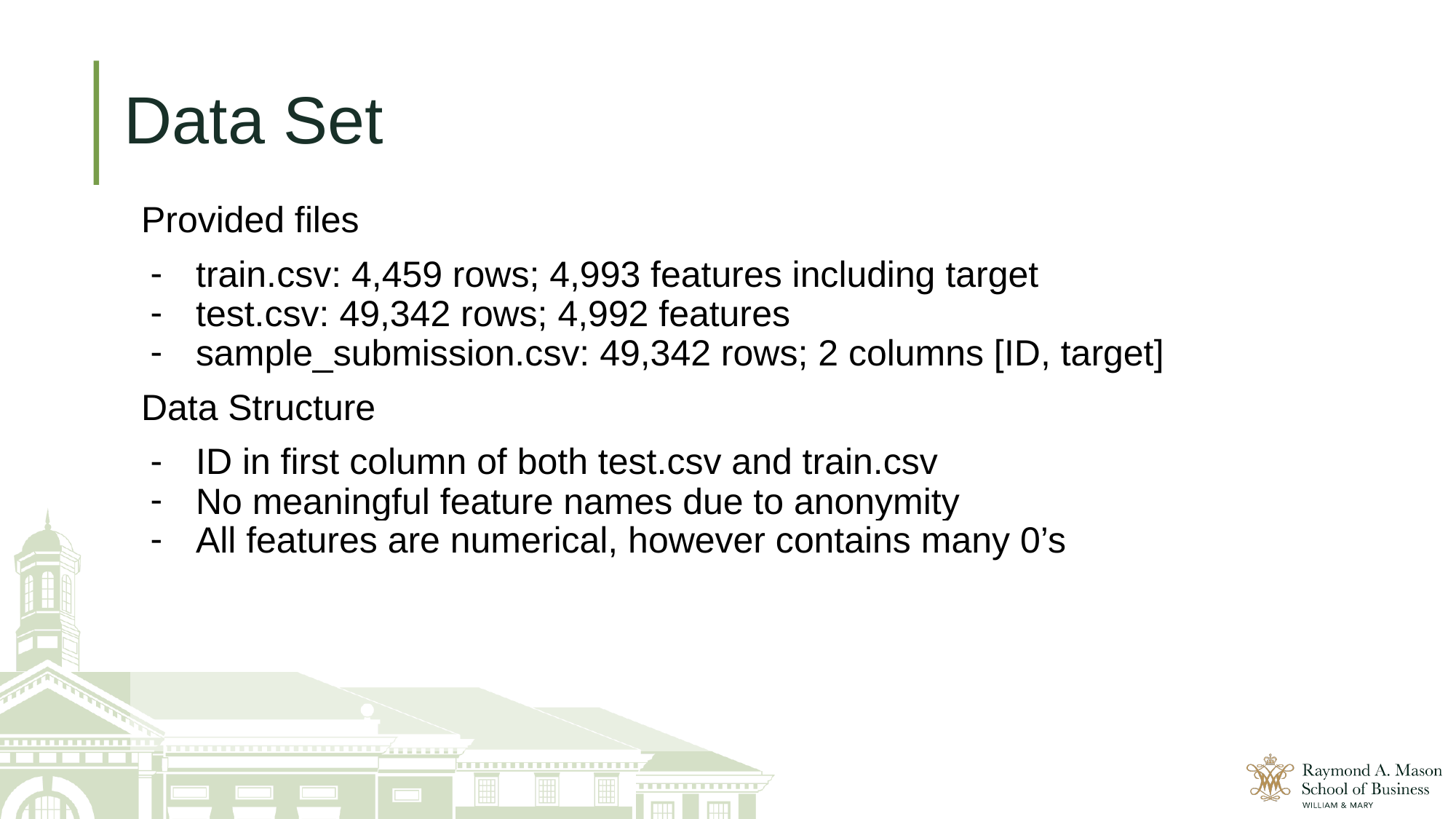

# Data Set

Provided files
train.csv: 4,459 rows; 4,993 features including target
test.csv: 49,342 rows; 4,992 features
sample_submission.csv: 49,342 rows; 2 columns [ID, target]
Data Structure
ID in first column of both test.csv and train.csv
No meaningful feature names due to anonymity
All features are numerical, however contains many 0’s